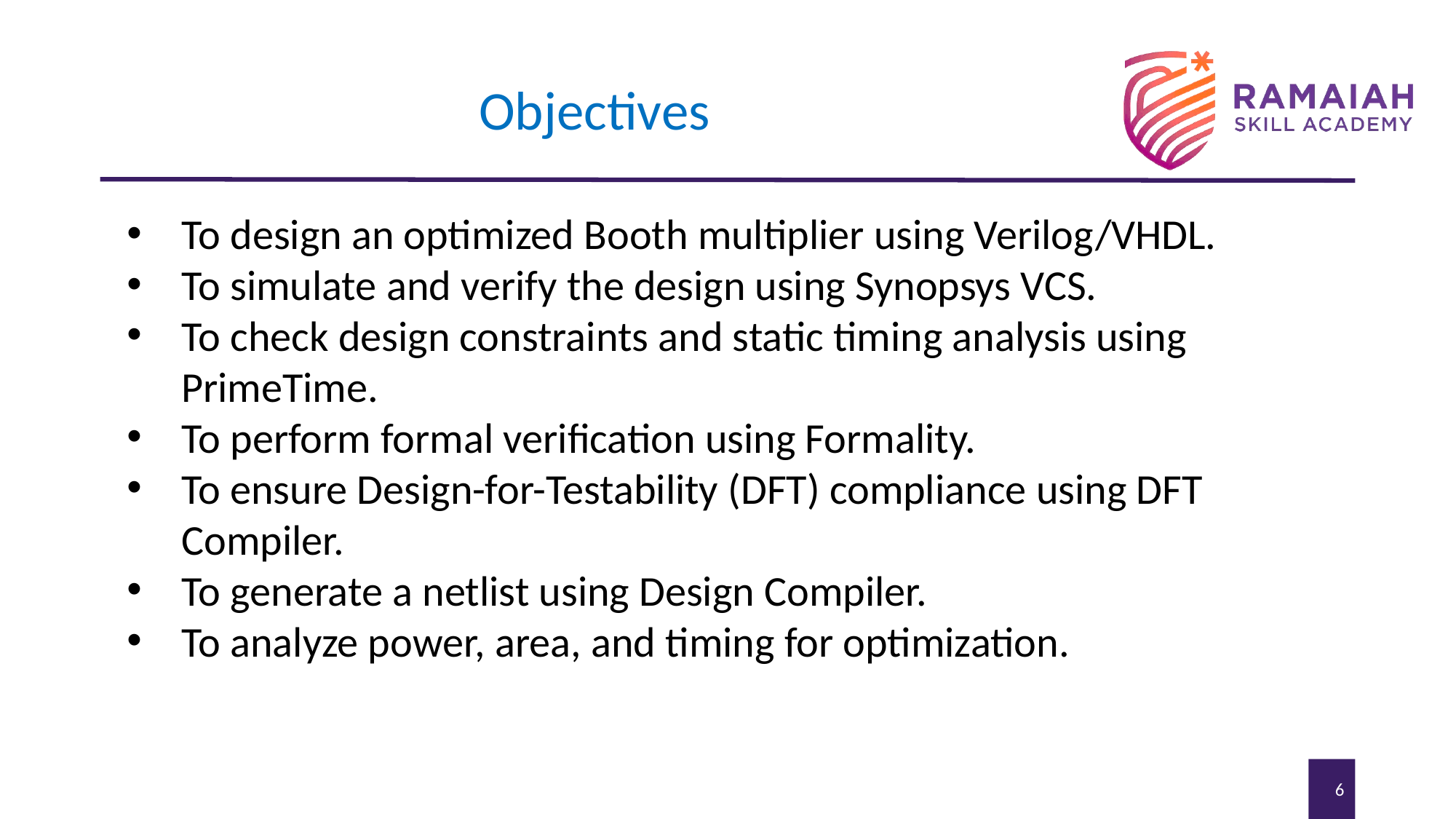

# Objectives
To design an optimized Booth multiplier using Verilog/VHDL.
To simulate and verify the design using Synopsys VCS.
To check design constraints and static timing analysis using PrimeTime.
To perform formal verification using Formality.
To ensure Design-for-Testability (DFT) compliance using DFT Compiler.
To generate a netlist using Design Compiler.
To analyze power, area, and timing for optimization.